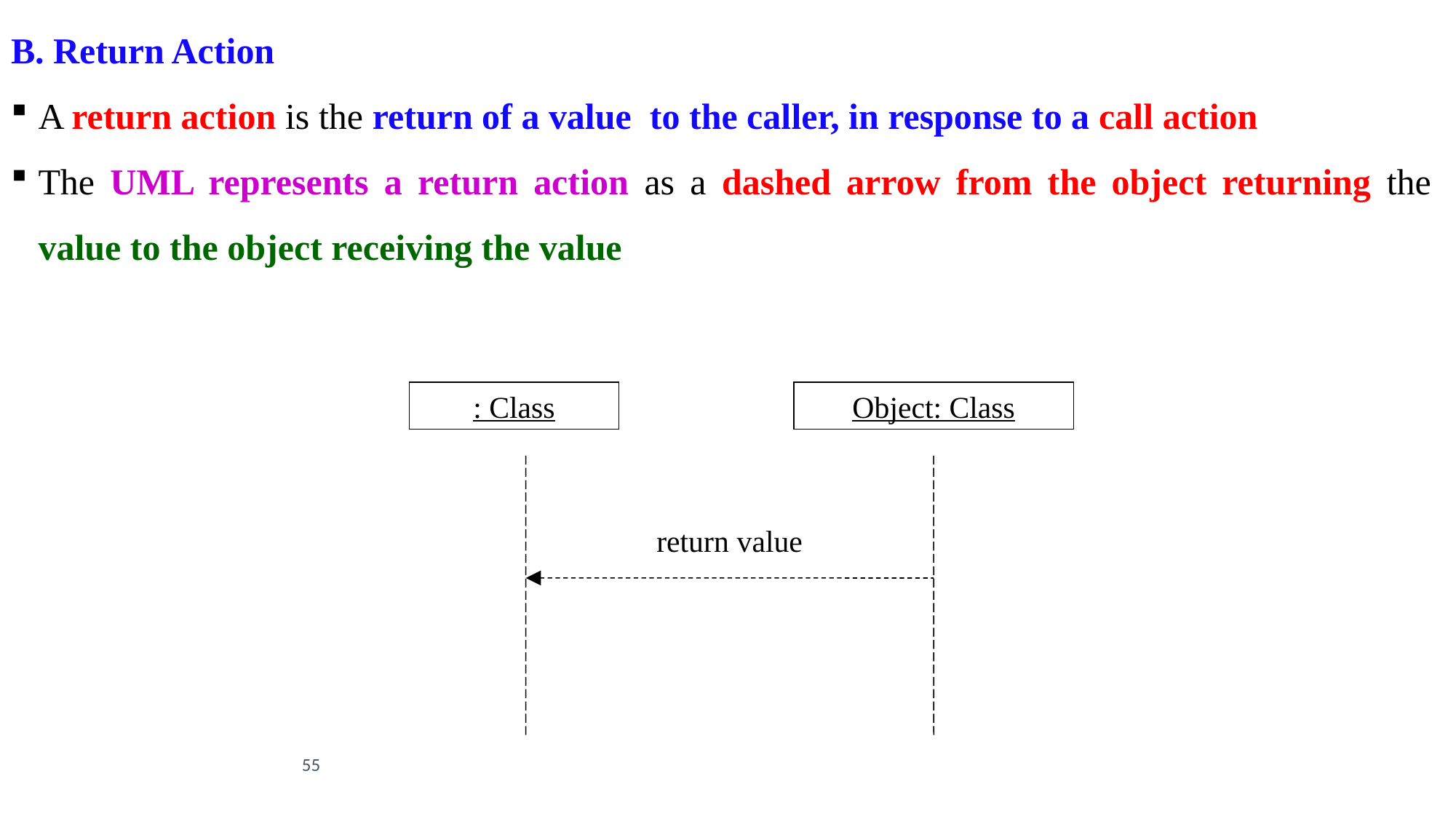

B. Return Action
A return action is the return of a value  to the caller, in response to a call action
The UML represents a return action as a dashed arrow from the object returning the value to the object receiving the value
: Class
Object: Class

return value

55